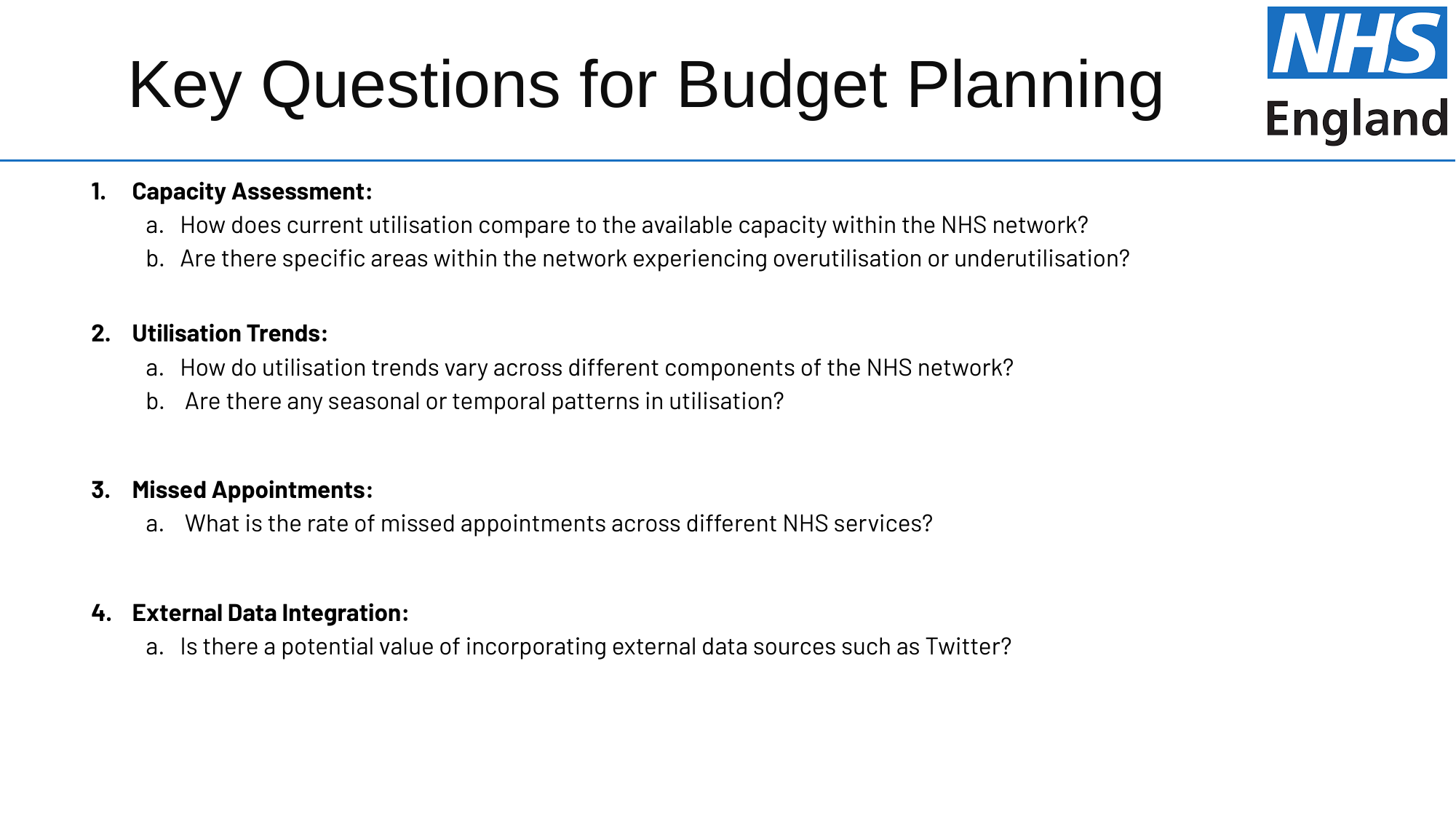

# Key Questions for Budget Planning
Capacity Assessment:
How does current utilisation compare to the available capacity within the NHS network?
Are there specific areas within the network experiencing overutilisation or underutilisation?

Utilisation Trends:
How do utilisation trends vary across different components of the NHS network?
 Are there any seasonal or temporal patterns in utilisation?

Missed Appointments:
 What is the rate of missed appointments across different NHS services?

External Data Integration:
Is there a potential value of incorporating external data sources such as Twitter?